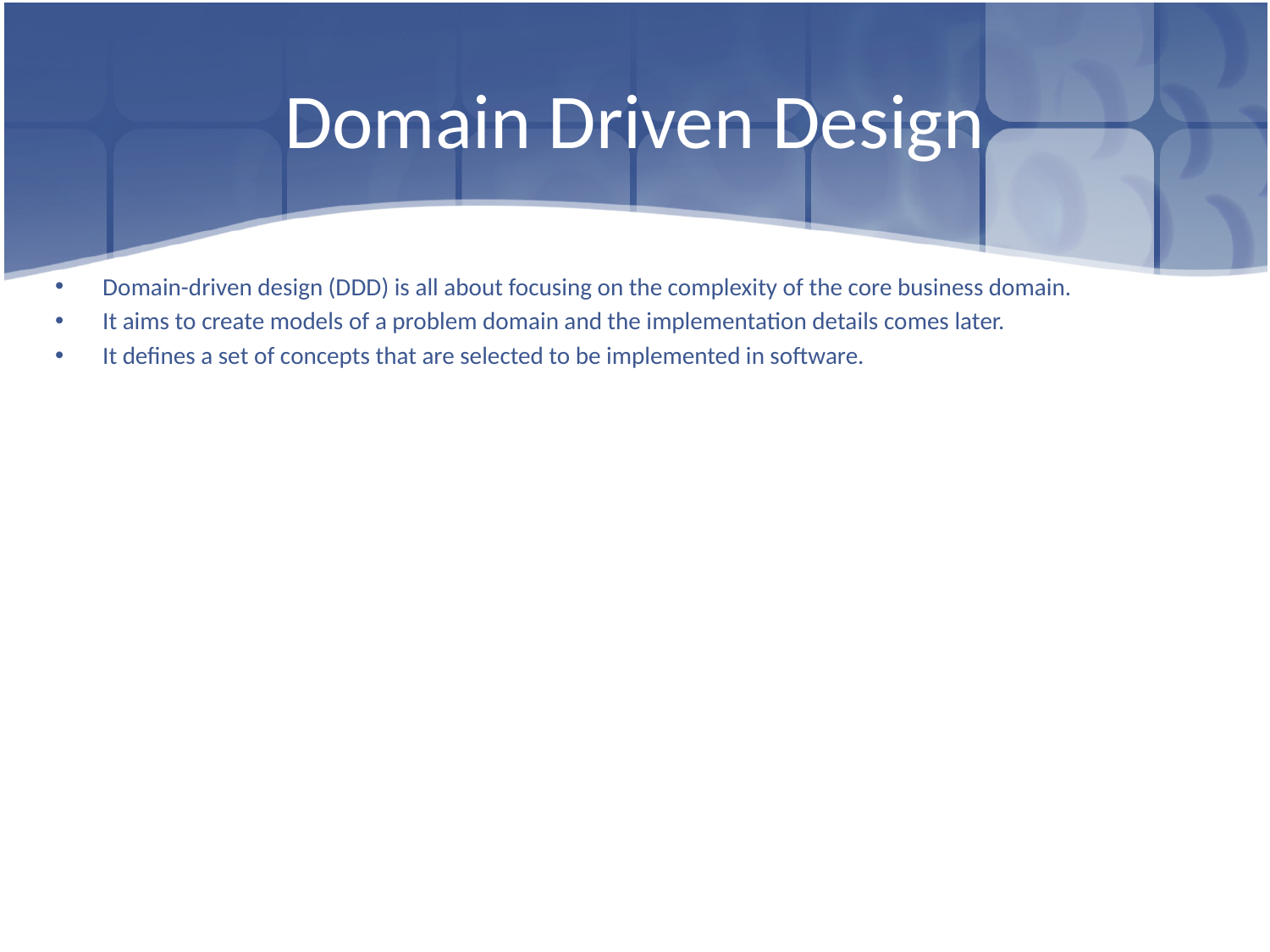

# Domain Driven Design
Domain-driven design (DDD) is all about focusing on the complexity of the core business domain.
It aims to create models of a problem domain and the implementation details comes later.
It defines a set of concepts that are selected to be implemented in software.